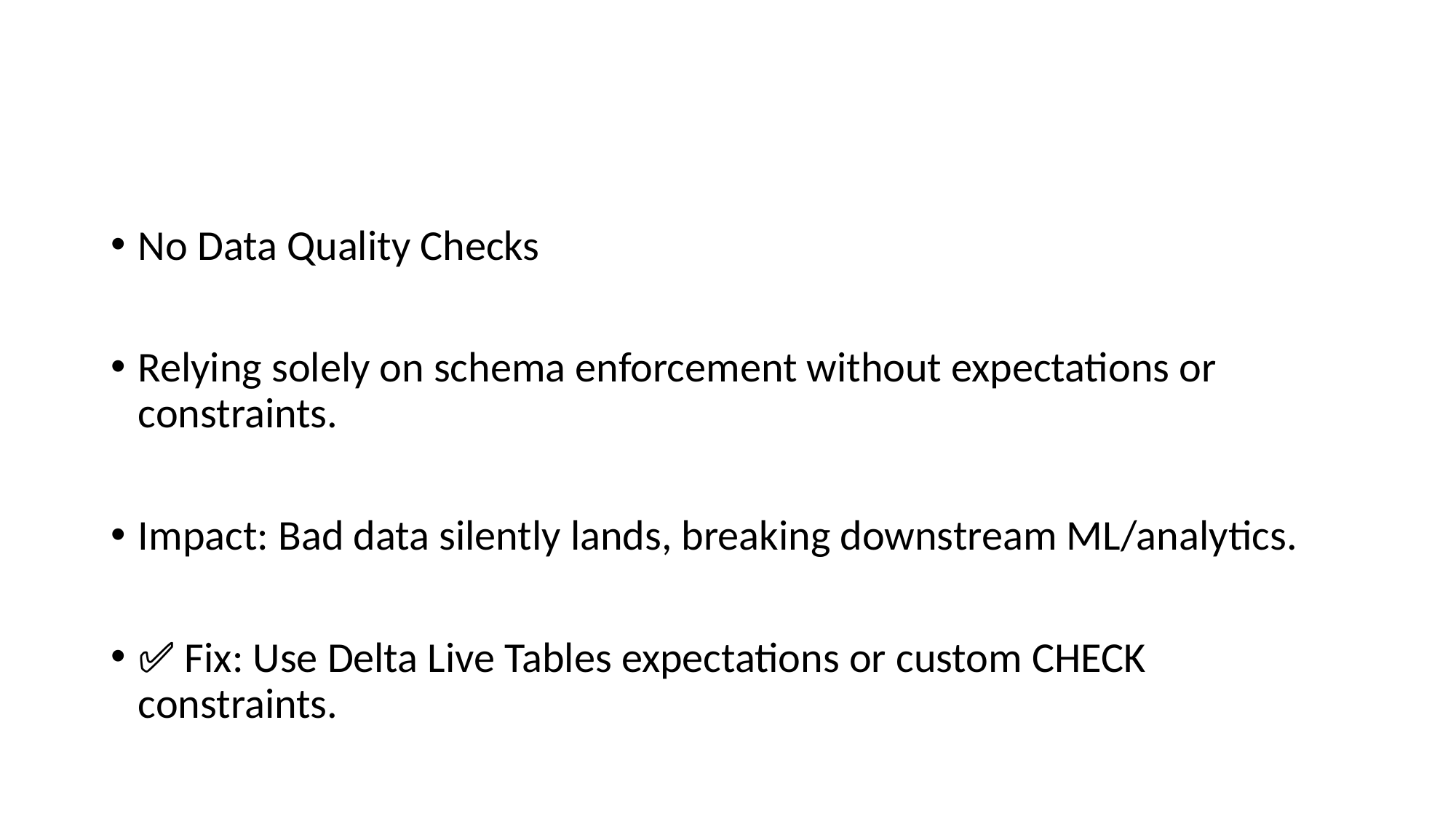

#
No Data Quality Checks

Relying solely on schema enforcement without expectations or constraints.

Impact: Bad data silently lands, breaking downstream ML/analytics.

✅ Fix: Use Delta Live Tables expectations or custom CHECK constraints.